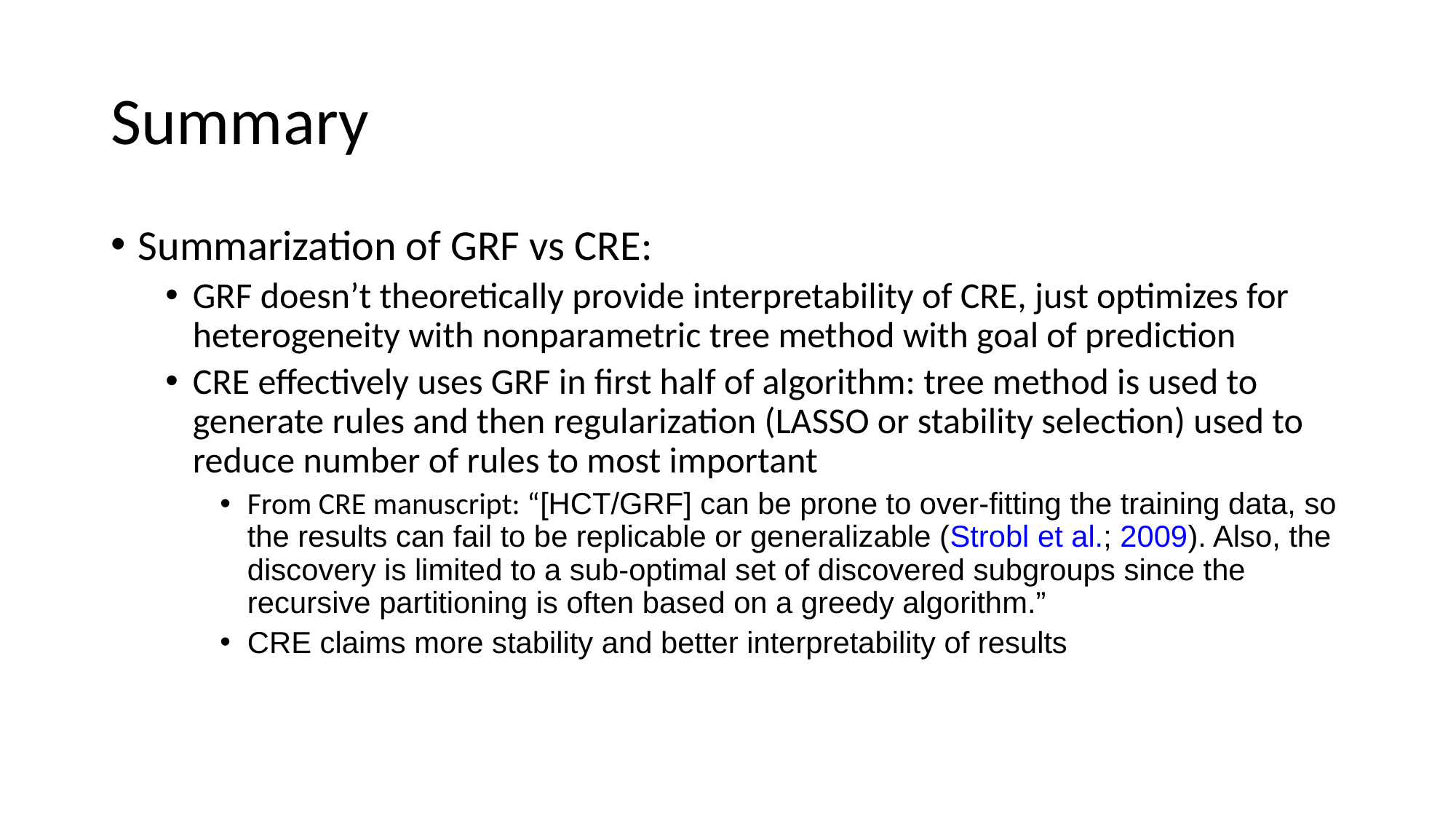

# Summary
Summarization of GRF vs CRE:
GRF doesn’t theoretically provide interpretability of CRE, just optimizes for heterogeneity with nonparametric tree method with goal of prediction
CRE effectively uses GRF in first half of algorithm: tree method is used to generate rules and then regularization (LASSO or stability selection) used to reduce number of rules to most important
From CRE manuscript: “[HCT/GRF] can be prone to over-fitting the training data, so the results can fail to be replicable or generalizable (Strobl et al.; 2009). Also, the discovery is limited to a sub-optimal set of discovered subgroups since the recursive partitioning is often based on a greedy algorithm.”
CRE claims more stability and better interpretability of results